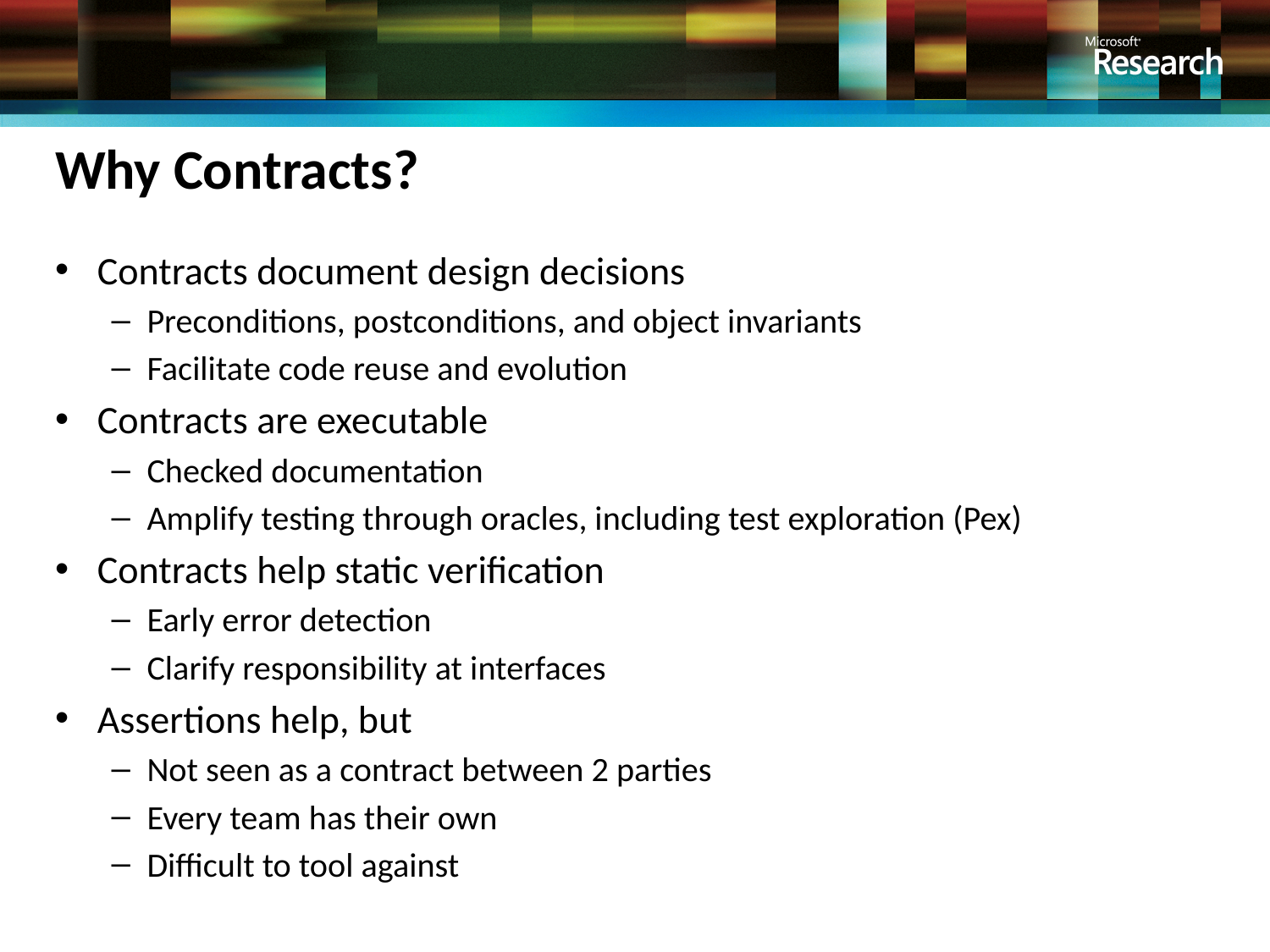

# Why Contracts?
Contracts document design decisions
Preconditions, postconditions, and object invariants
Facilitate code reuse and evolution
Contracts are executable
Checked documentation
Amplify testing through oracles, including test exploration (Pex)
Contracts help static verification
Early error detection
Clarify responsibility at interfaces
Assertions help, but
Not seen as a contract between 2 parties
Every team has their own
Difficult to tool against